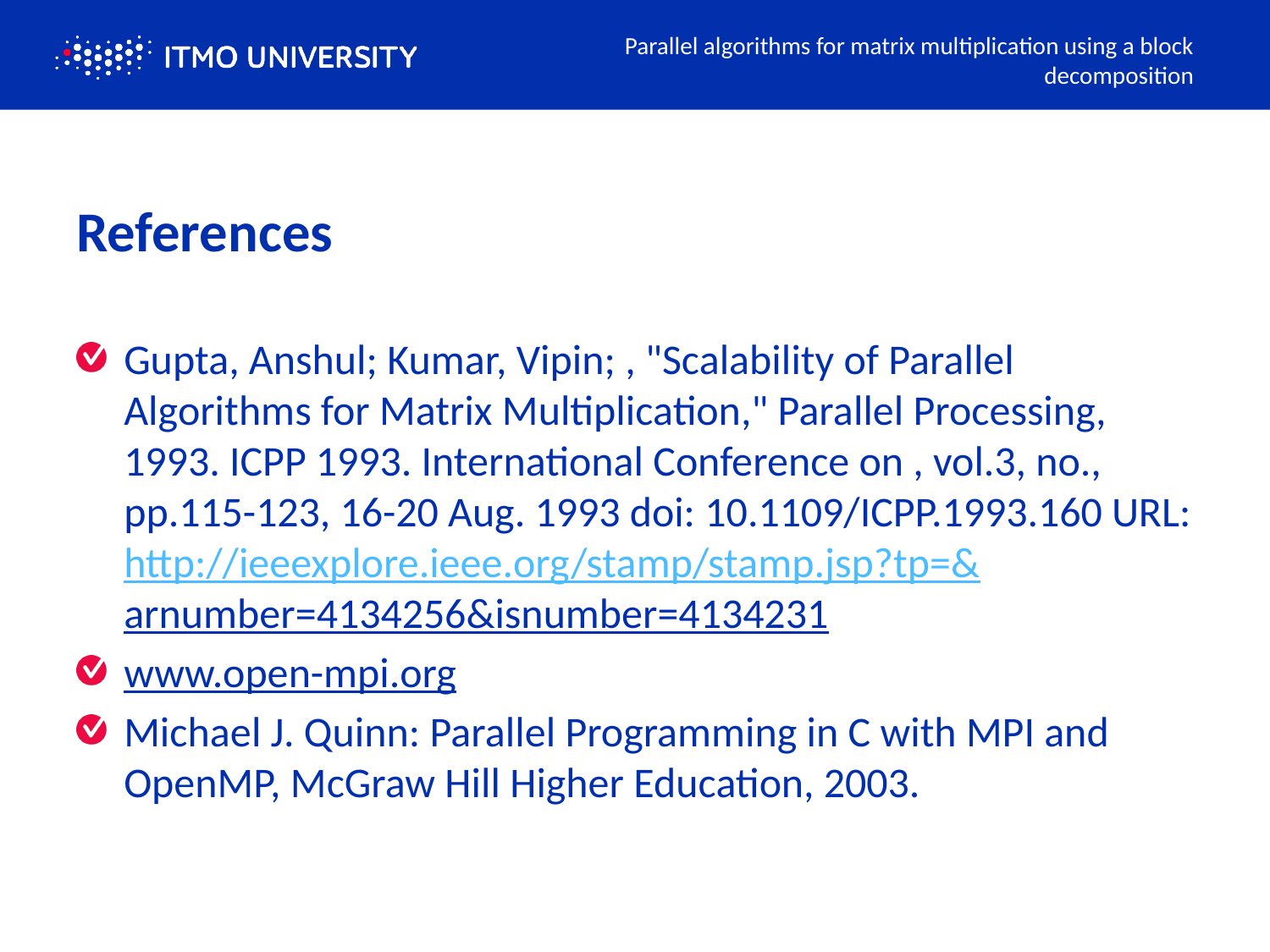

Parallel algorithms for matrix multiplication using a block decomposition
# References
Gupta, Anshul; Kumar, Vipin; , "Scalability of Parallel Algorithms for Matrix Multiplication," Parallel Processing, 1993. ICPP 1993. International Conference on , vol.3, no., pp.115-123, 16-20 Aug. 1993 doi: 10.1109/ICPP.1993.160 URL: http://ieeexplore.ieee.org/stamp/stamp.jsp?tp=&arnumber=4134256&isnumber=4134231
www.open-mpi.org
Michael J. Quinn: Parallel Programming in C with MPI and OpenMP, McGraw Hill Higher Education, 2003.